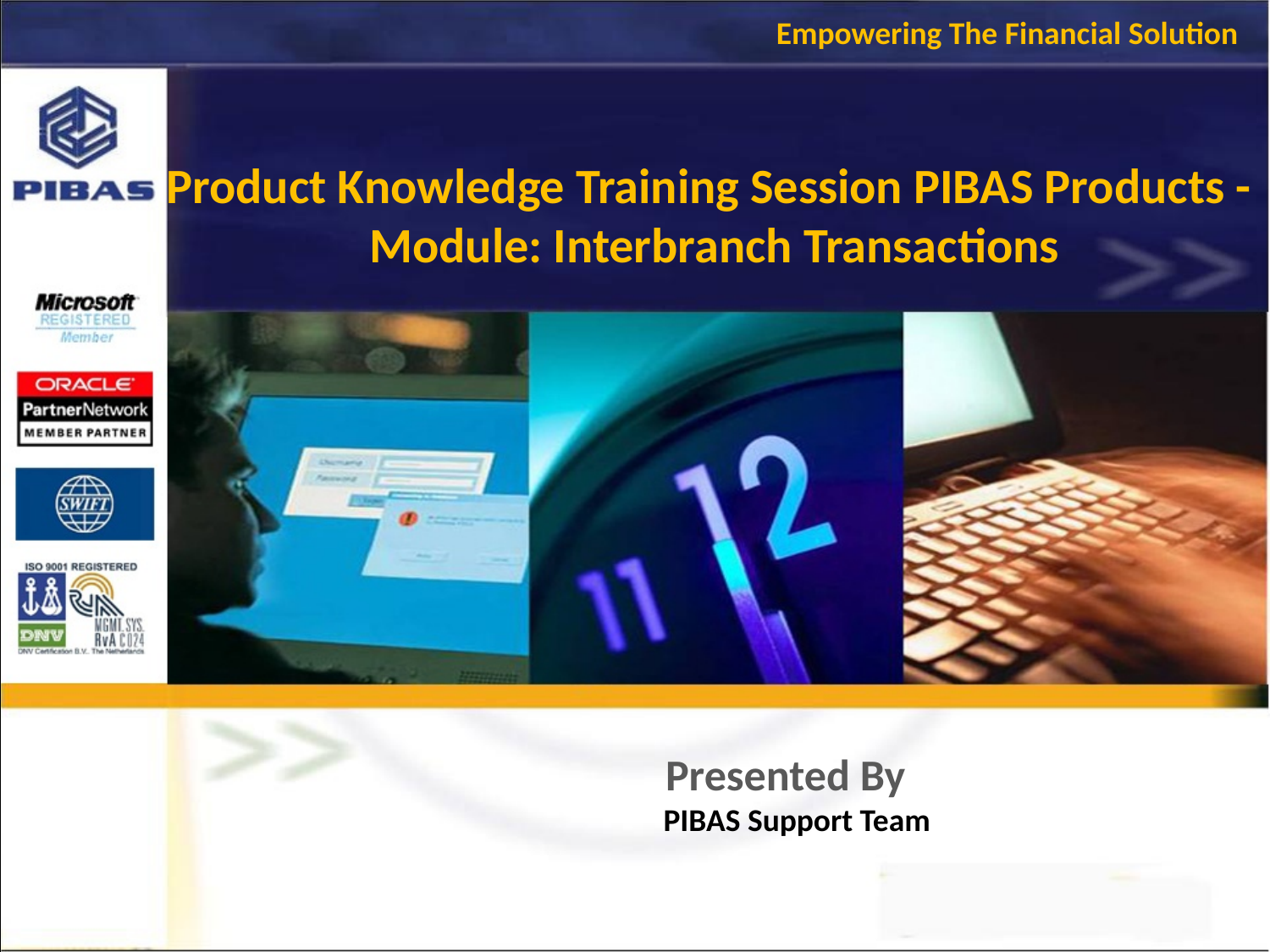

Product Knowledge Training Session PIBAS Products -  Module: Interbranch Transactions
     Presented By
PIBAS Support Team